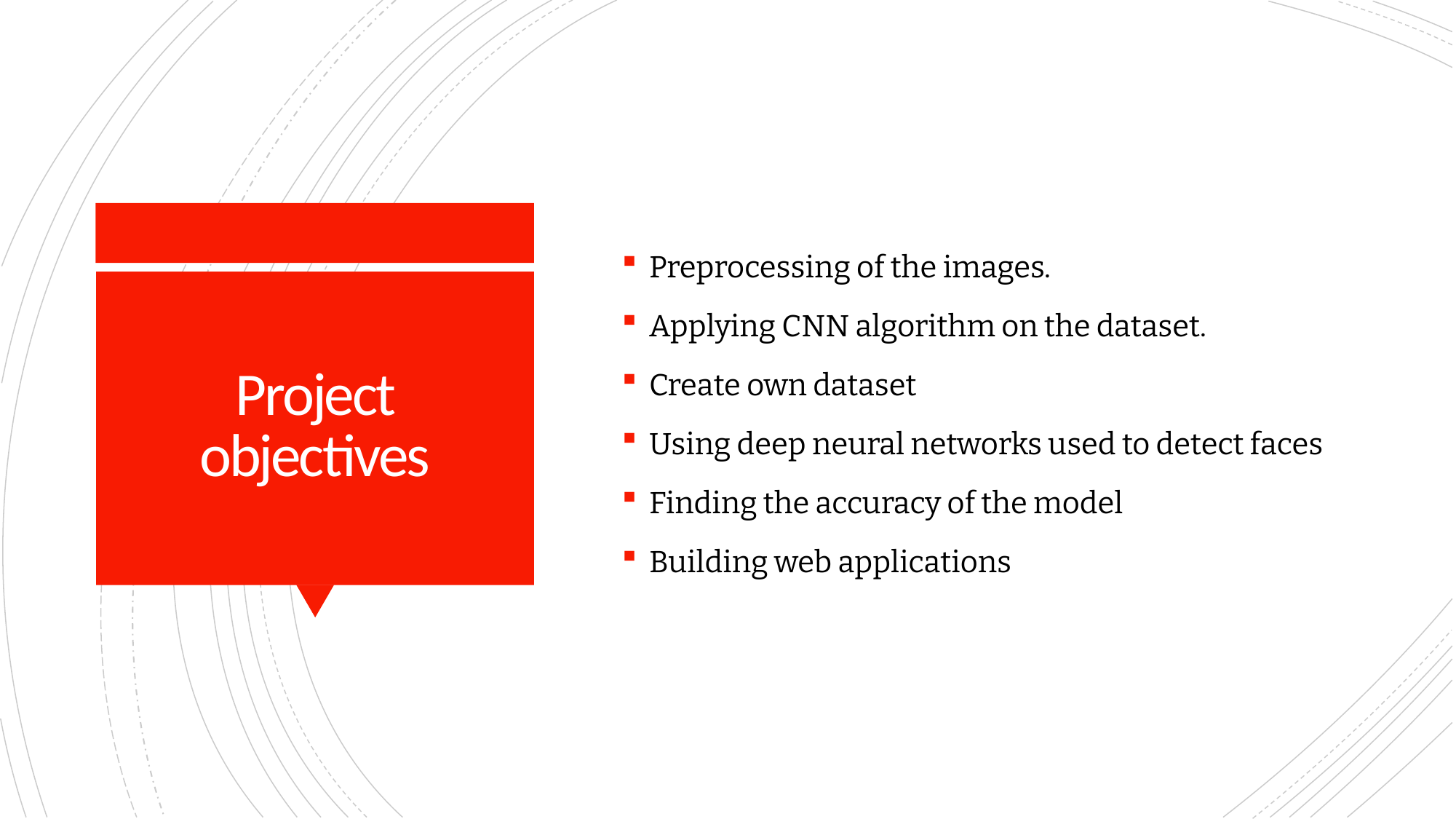

Preprocessing of the images.
Applying CNN algorithm on the dataset.
Create own dataset
Using deep neural networks used to detect faces
Finding the accuracy of the model
Building web applications
# Project objectives